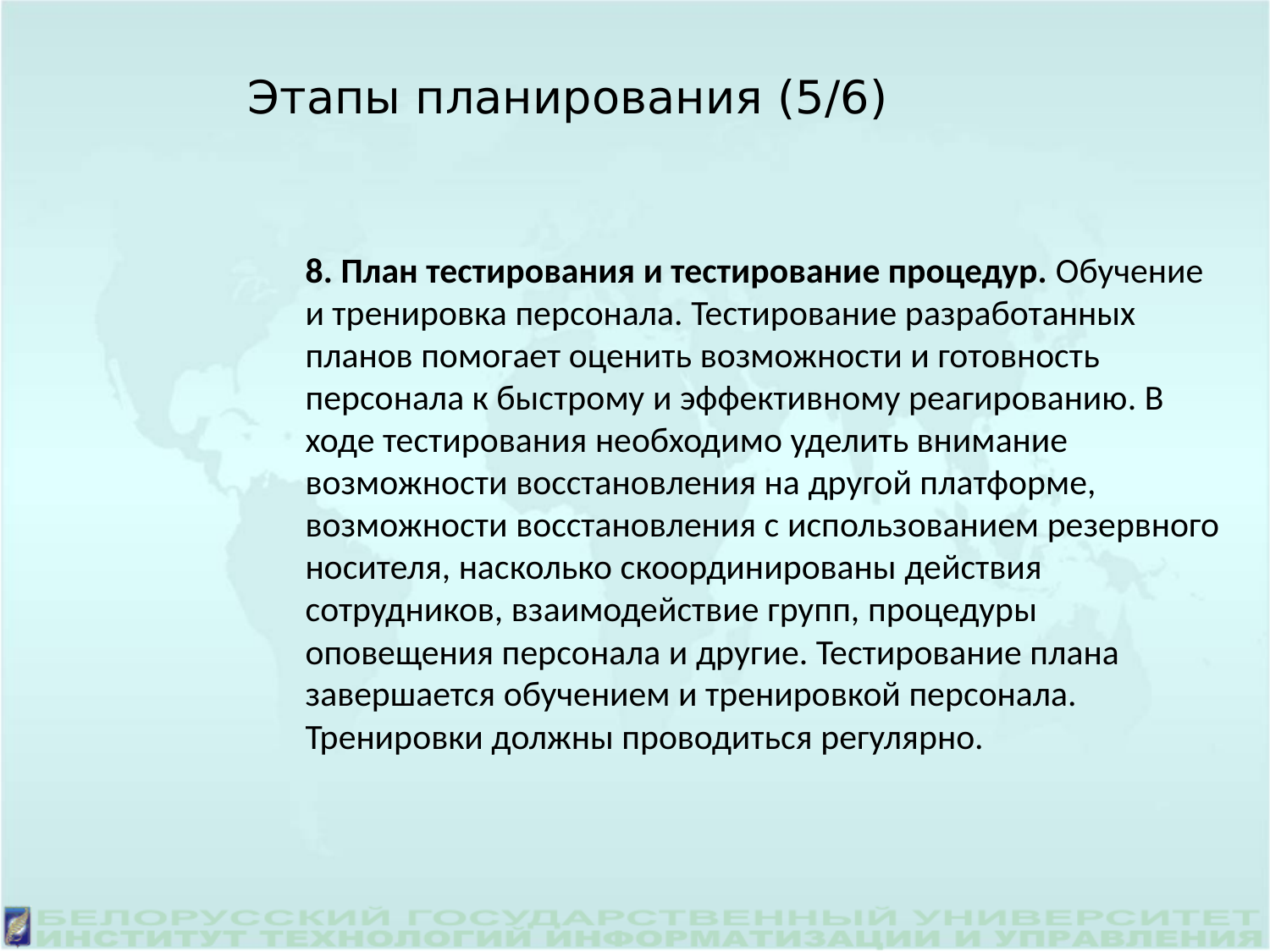

# Этапы планирования (5/6)

8. План тестирования и тестирование процедур. Обучение и тренировка персонала. Тестирование разработанных планов помогает оценить возможности и готовность персонала к быстрому и эффективному реагированию. В ходе тестирования необходимо уделить внимание возможности восстановления на другой платформе, возможности восстановления с использованием резервного носителя, насколько скоординированы действия сотрудников, взаимодействие групп, процедуры оповещения персонала и другие. Тестирование плана завершается обучением и тренировкой персонала. Тренировки должны проводиться регулярно.